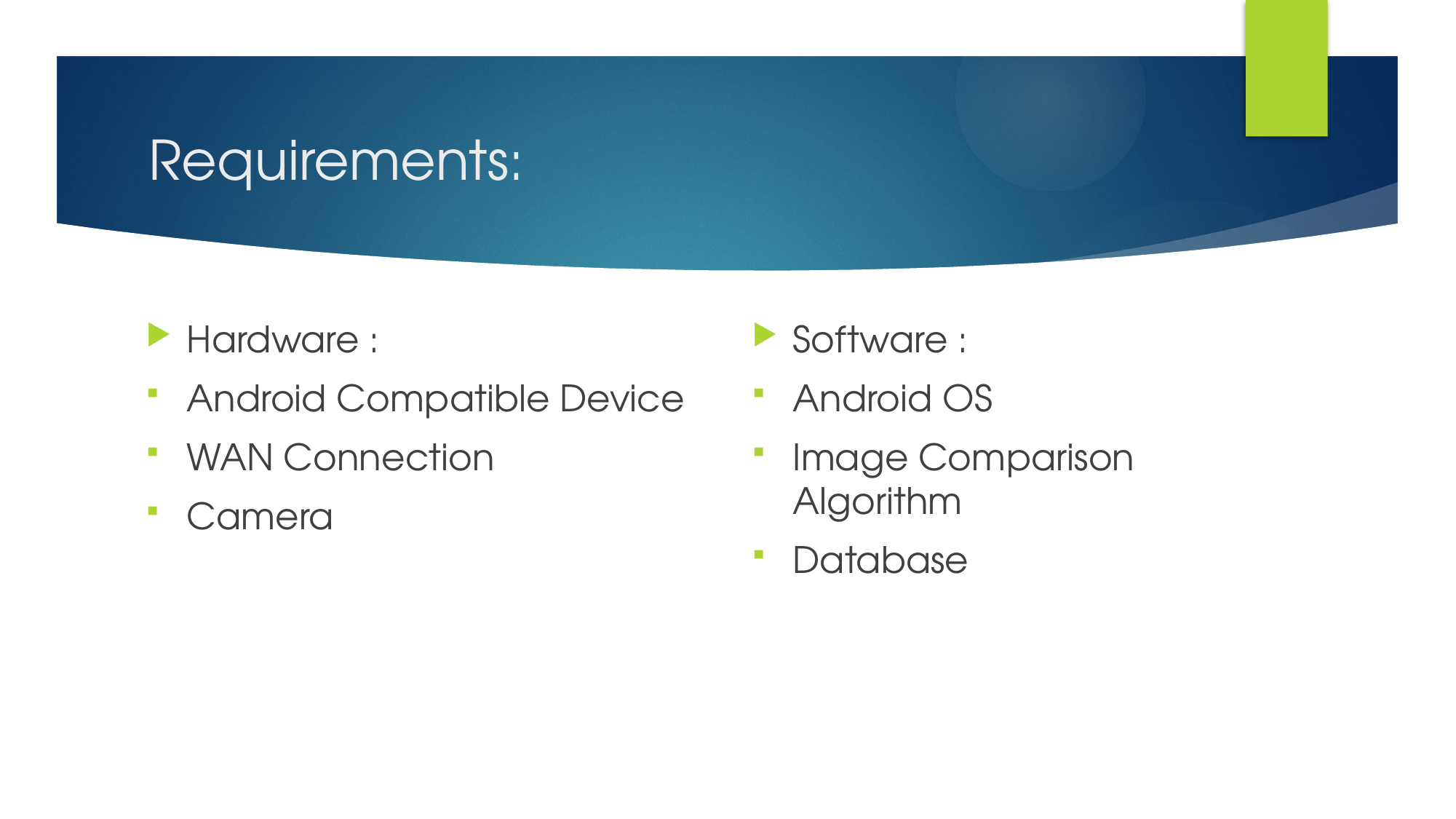

# Requirements:
Hardware :
Android Compatible Device
WAN Connection
Camera
Software :
Android OS
Image Comparison Algorithm
Database